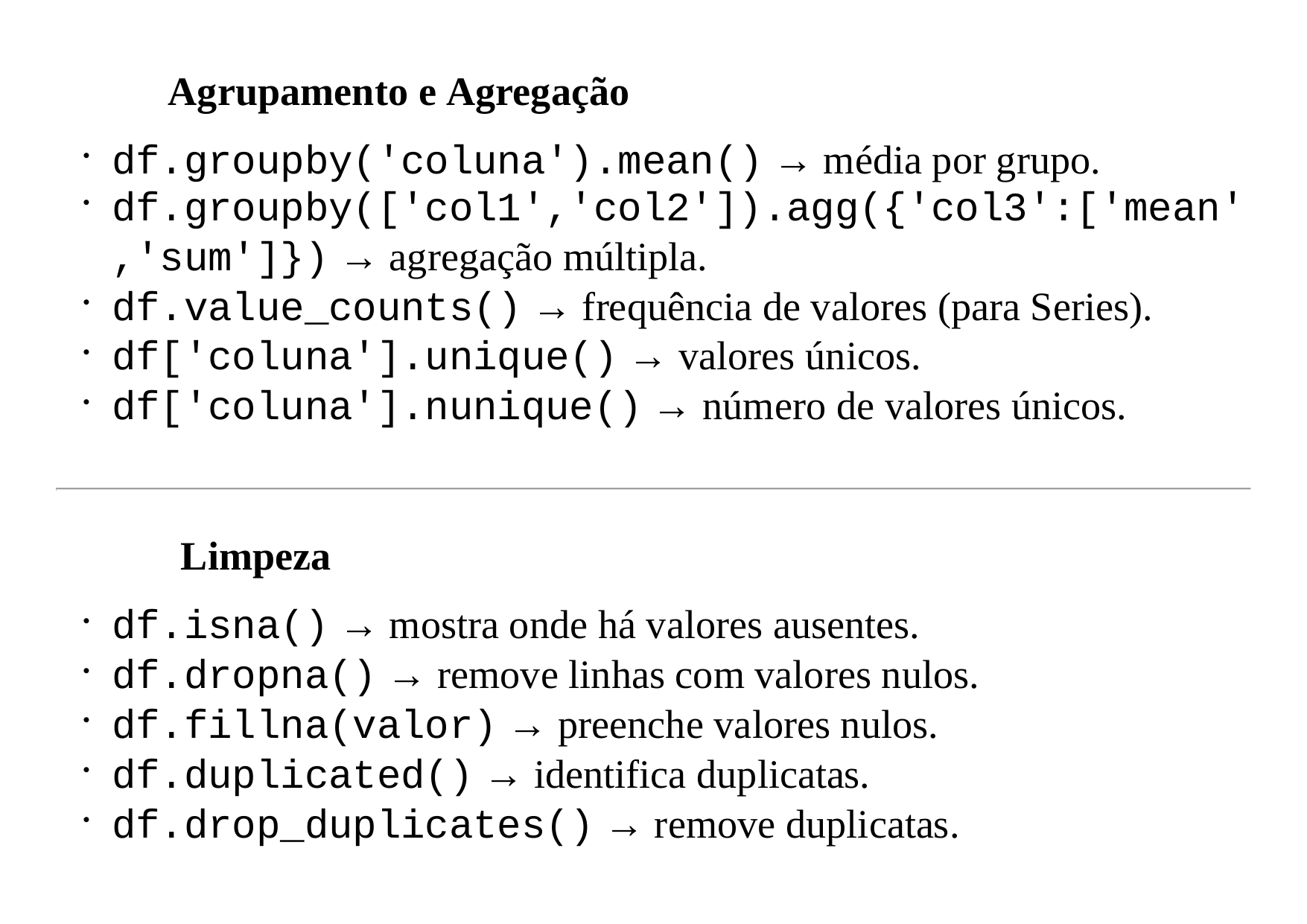

Agrupamento e Agregação
df.groupby('coluna').mean() → média por grupo.
df.groupby(['col1','col2']).agg({'col3':['mean'
,'sum']}) → agregação múltipla.
df.value_counts() → frequência de valores (para Series).
df['coluna'].unique() → valores únicos.
df['coluna'].nunique() → número de valores únicos.

        Limpeza
df.isna() → mostra onde há valores ausentes.
df.dropna() → remove linhas com valores nulos.
df.fillna(valor) → preenche valores nulos.
df.duplicated() → identifica duplicatas.
df.drop_duplicates() → remove duplicatas.